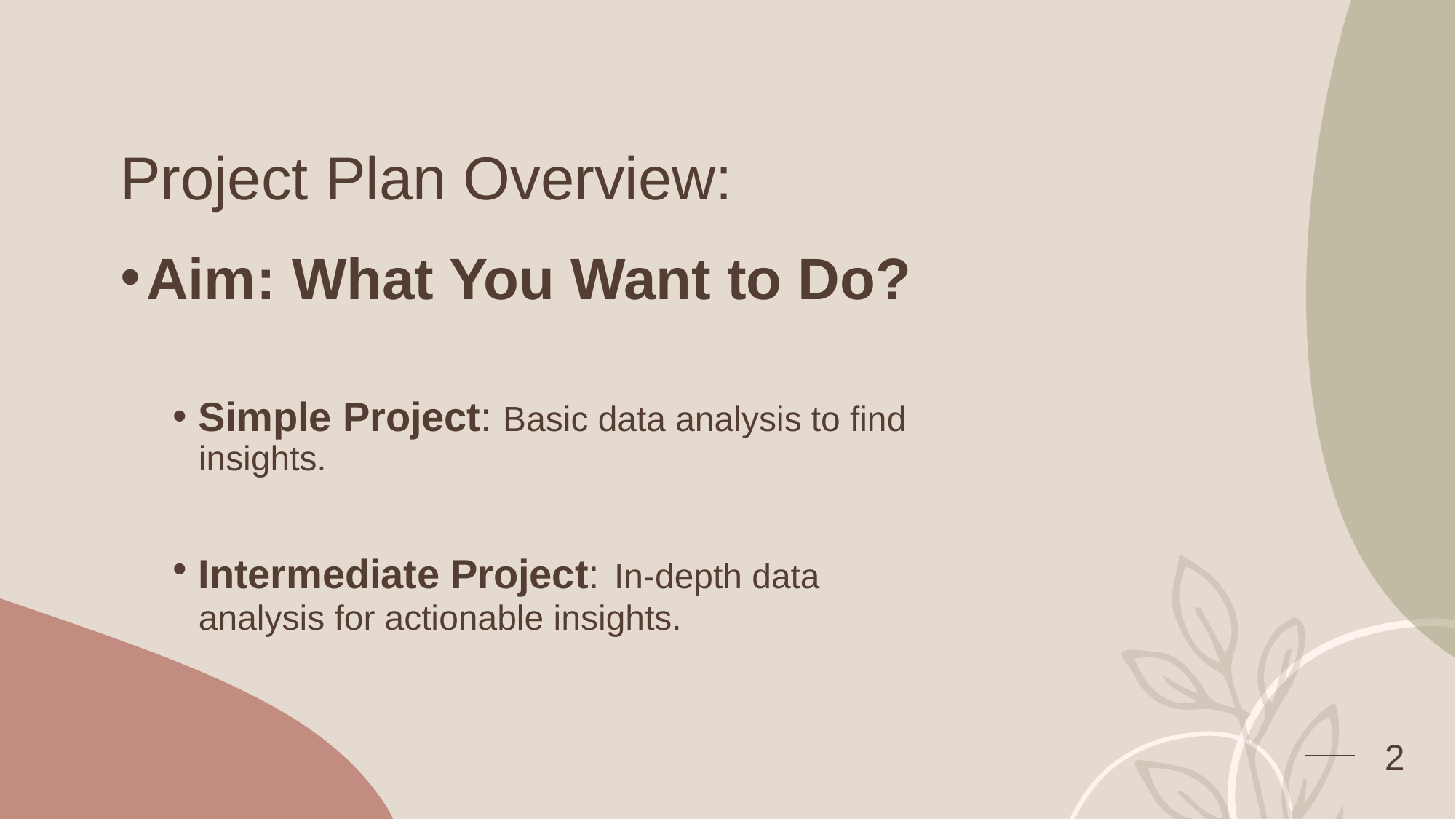

# Project Plan Overview:
Aim: What You Want to Do?

Simple Project: Basic data analysis to find insights.

Intermediate Project: In-depth data analysis for actionable insights.
2